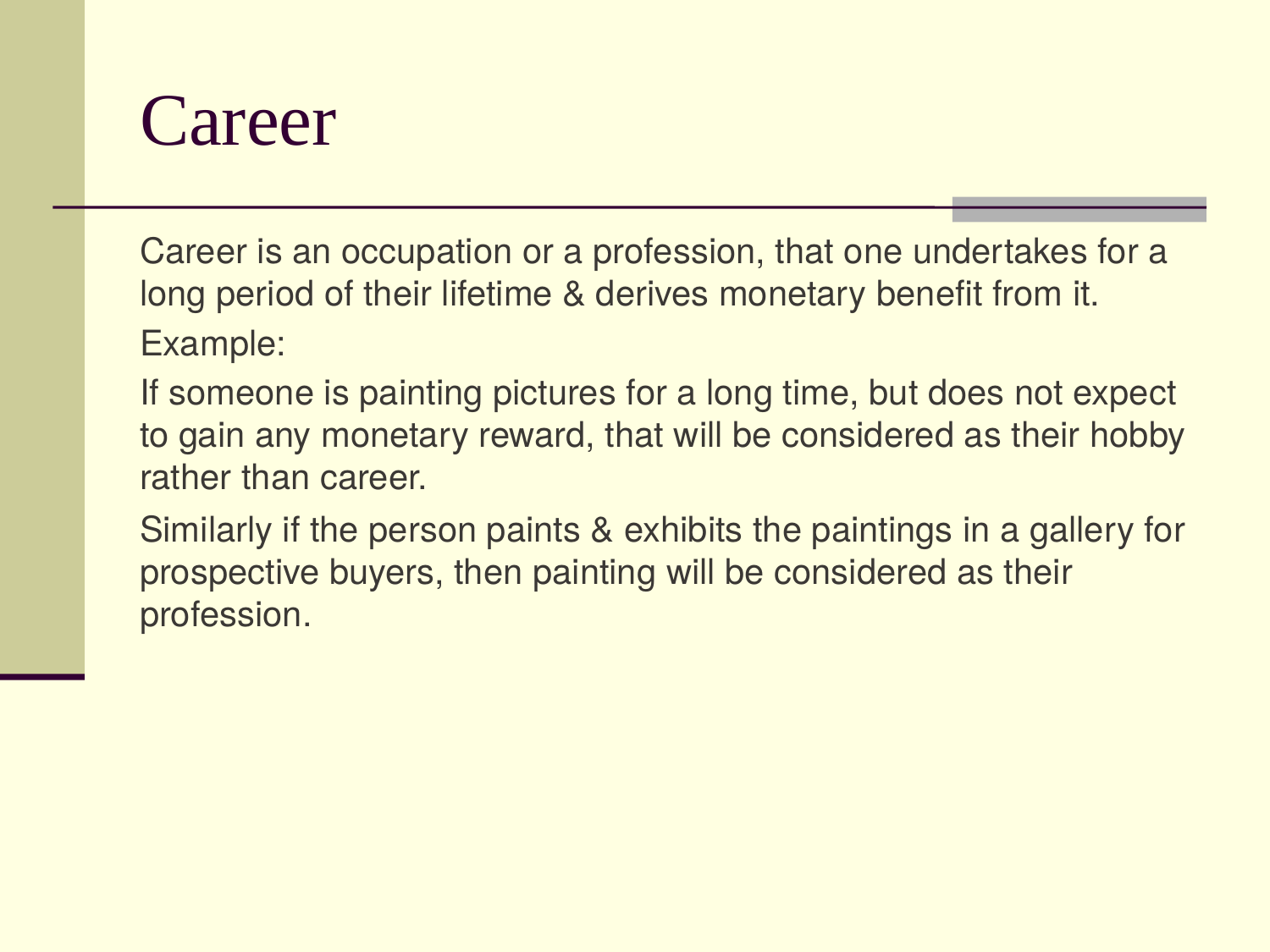

# Career
Career is an occupation or a profession, that one undertakes for a long period of their lifetime & derives monetary benefit from it.
Example:
If someone is painting pictures for a long time, but does not expect to gain any monetary reward, that will be considered as their hobby rather than career.
Similarly if the person paints & exhibits the paintings in a gallery for prospective buyers, then painting will be considered as their profession.